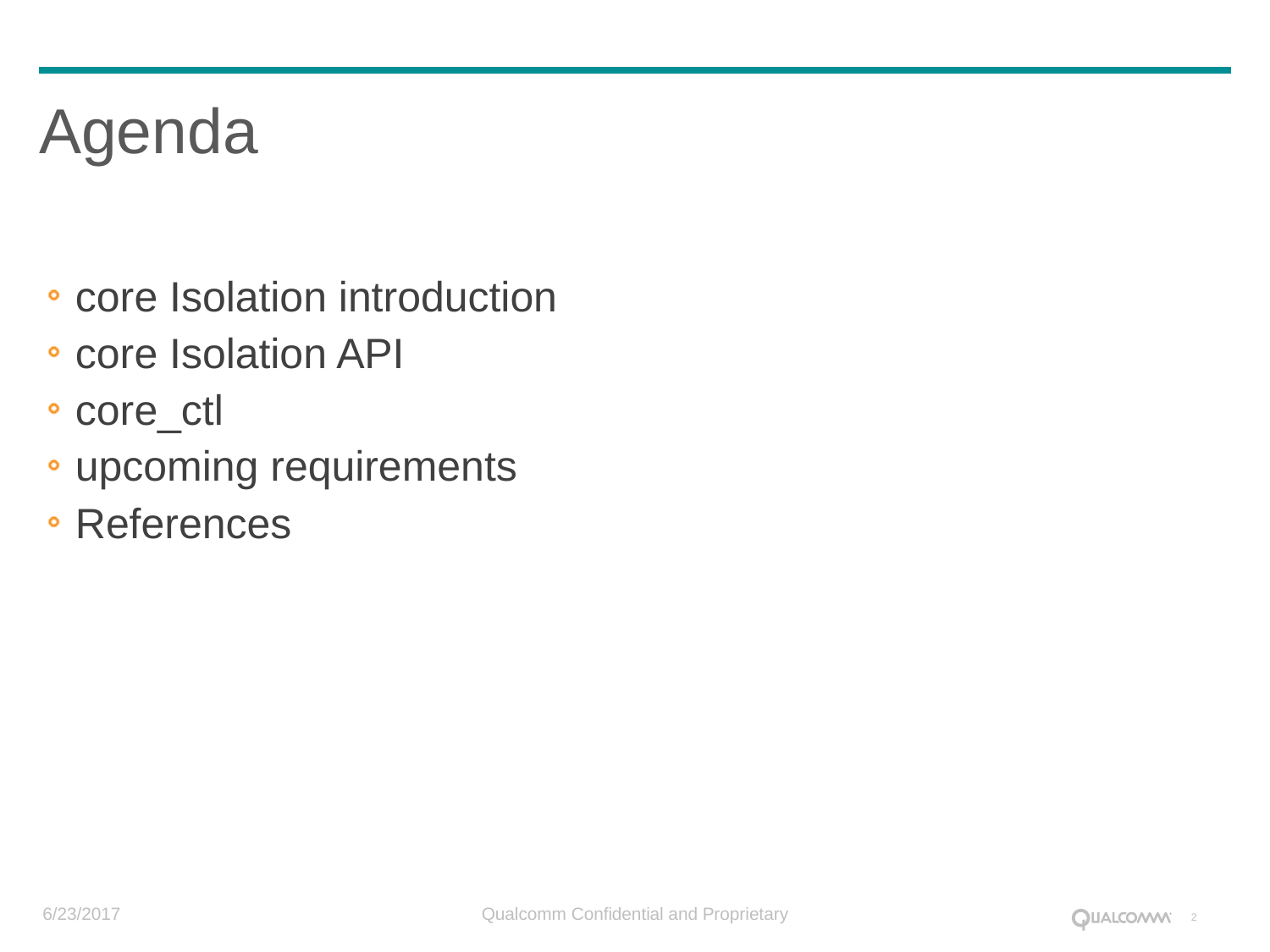

# Agenda
core Isolation introduction
core Isolation API
core_ctl
upcoming requirements
References